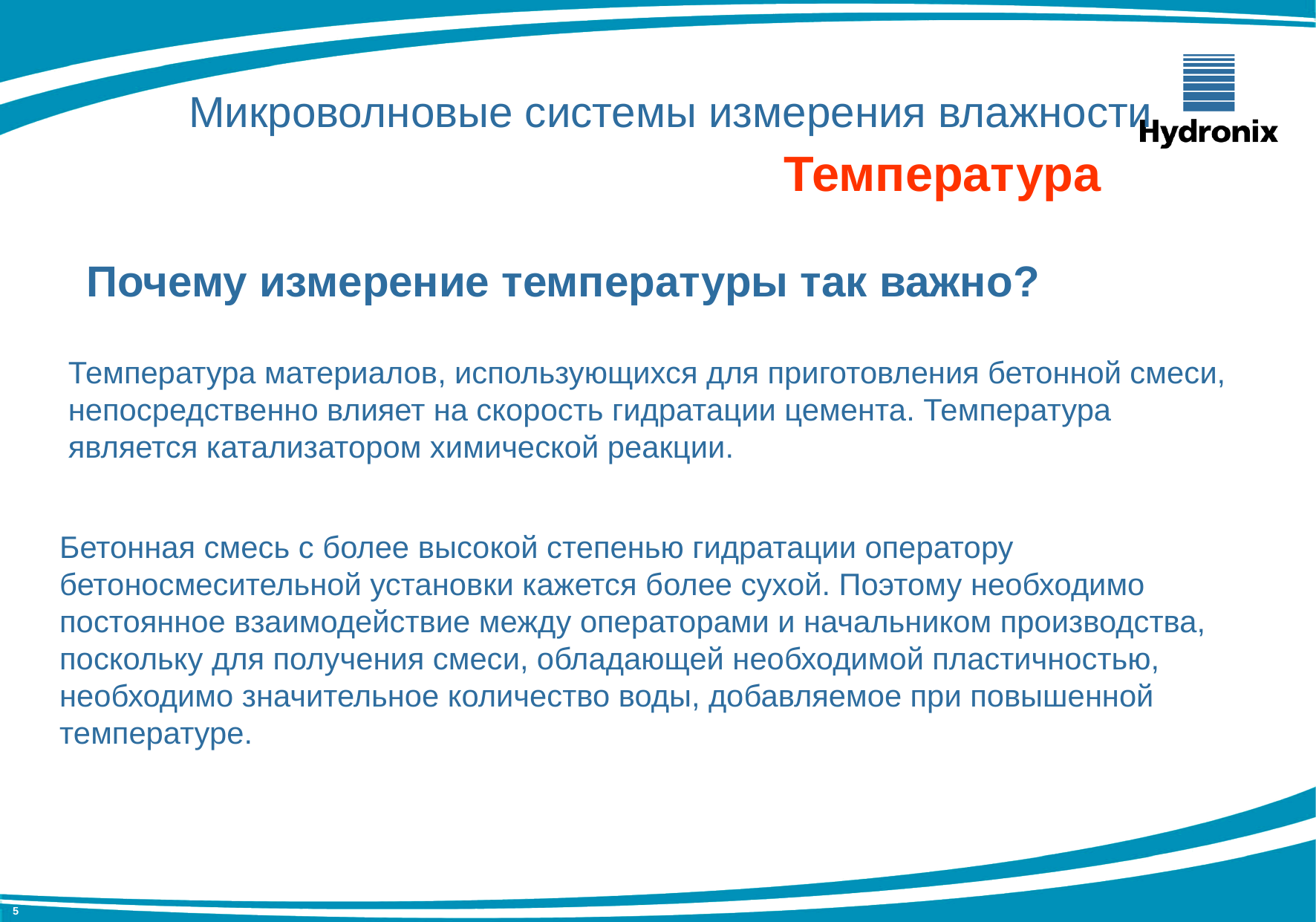

Микроволновые системы измерения влажности
Температура
Почему измерение температуры так важно?
Температура материалов, использующихся для приготовления бетонной смеси, непосредственно влияет на скорость гидратации цемента. Температура является катализатором химической реакции.
Бетонная смесь с более высокой степенью гидратации оператору бетоносмесительной установки кажется более сухой. Поэтому необходимо постоянное взаимодействие между операторами и начальником производства, поскольку для получения смеси, обладающей необходимой пластичностью, необходимо значительное количество воды, добавляемое при повышенной температуре.
5